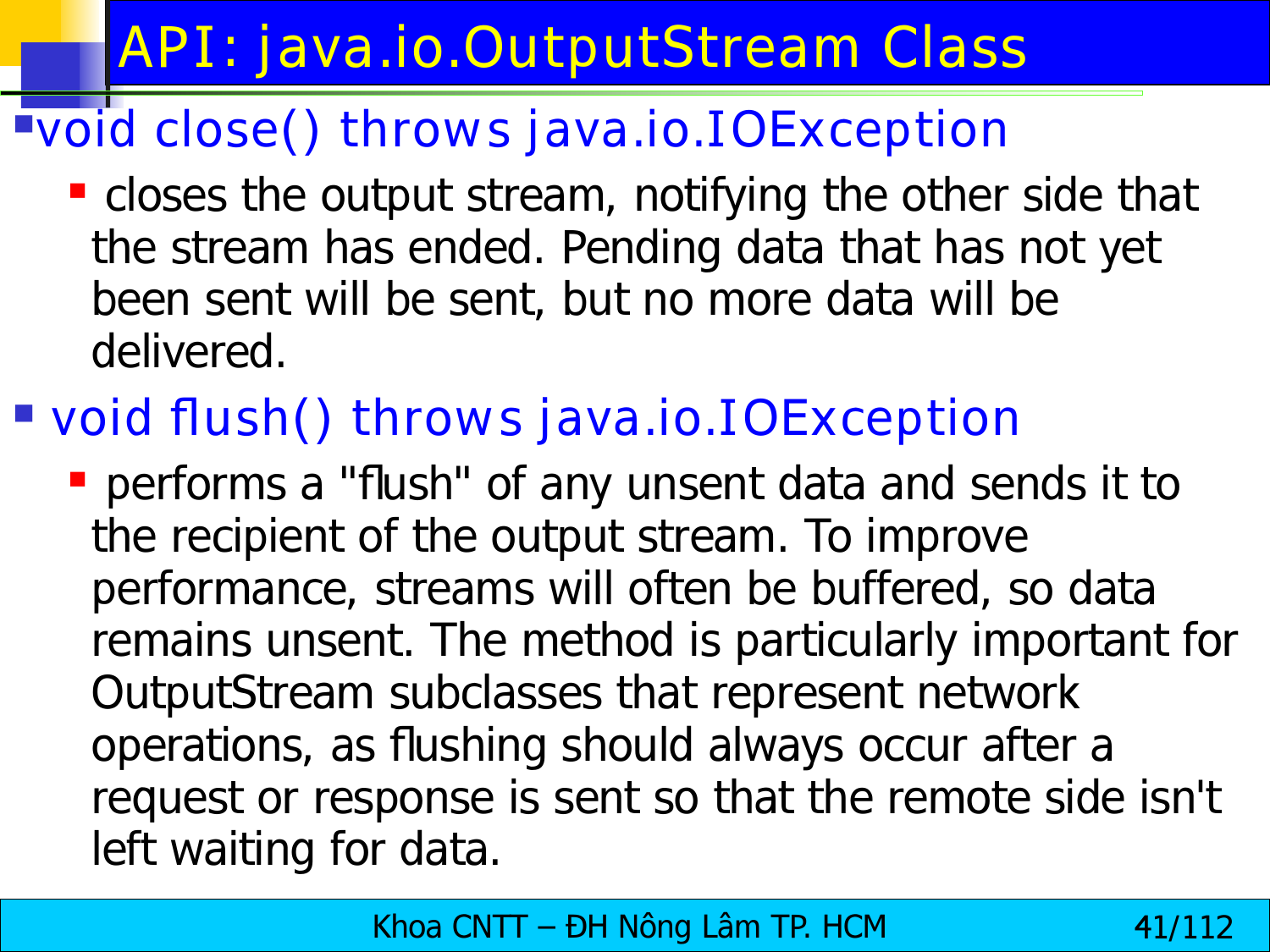

# API: java.io.OutputStream Class
void close() throws java.io.IOException
 closes the output stream, notifying the other side that the stream has ended. Pending data that has not yet been sent will be sent, but no more data will be delivered.
 void flush() throws java.io.IOException
 performs a "flush" of any unsent data and sends it to the recipient of the output stream. To improve performance, streams will often be buffered, so data remains unsent. The method is particularly important for OutputStream subclasses that represent network operations, as flushing should always occur after a request or response is sent so that the remote side isn't left waiting for data.